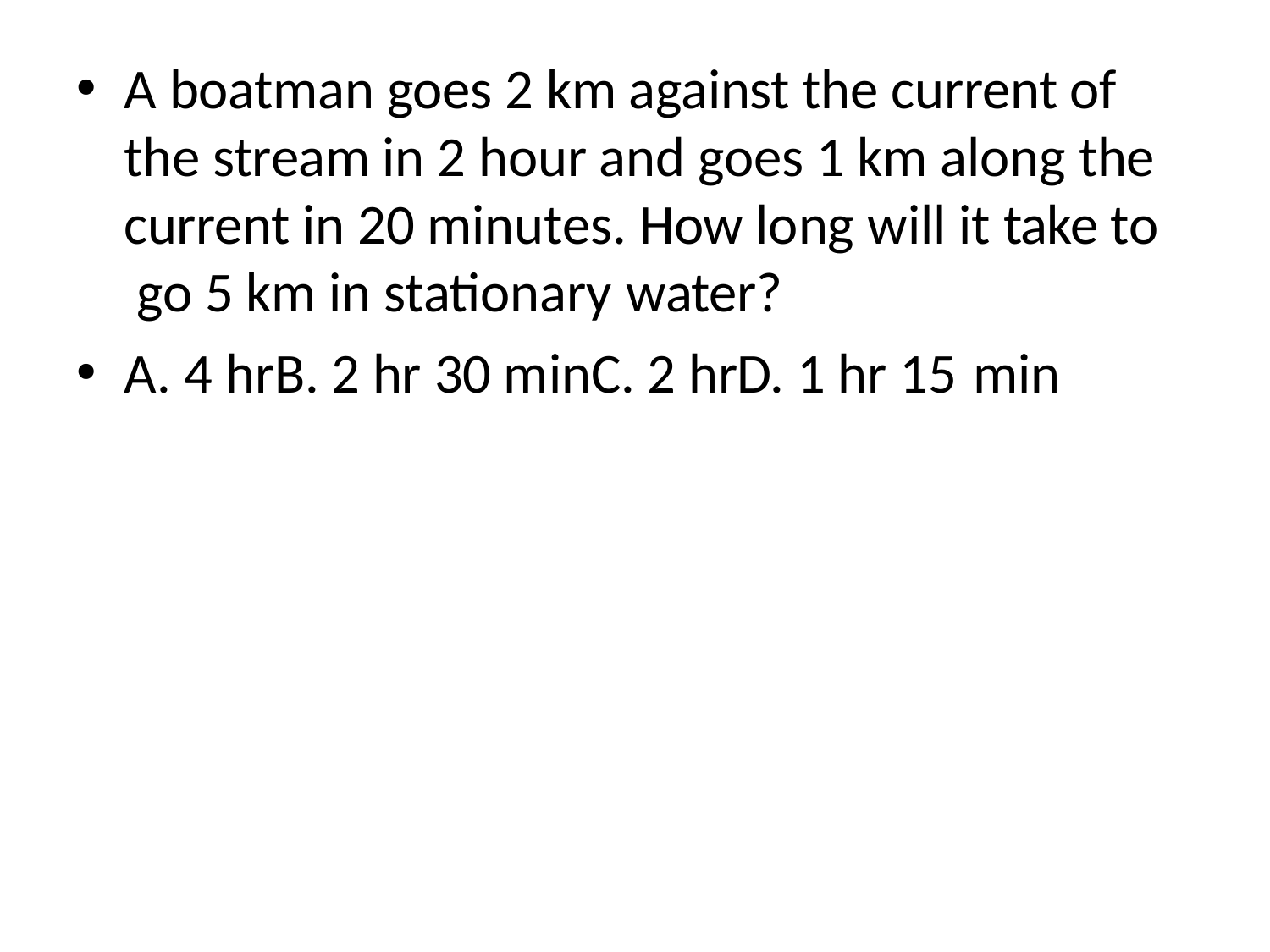

A boatman goes 2 km against the current of  the stream in 2 hour and goes 1 km along the  current in 20 minutes. How long will it take to  go 5 km in stationary water?
A. 4 hrB. 2 hr 30 minC. 2 hrD. 1 hr 15 min